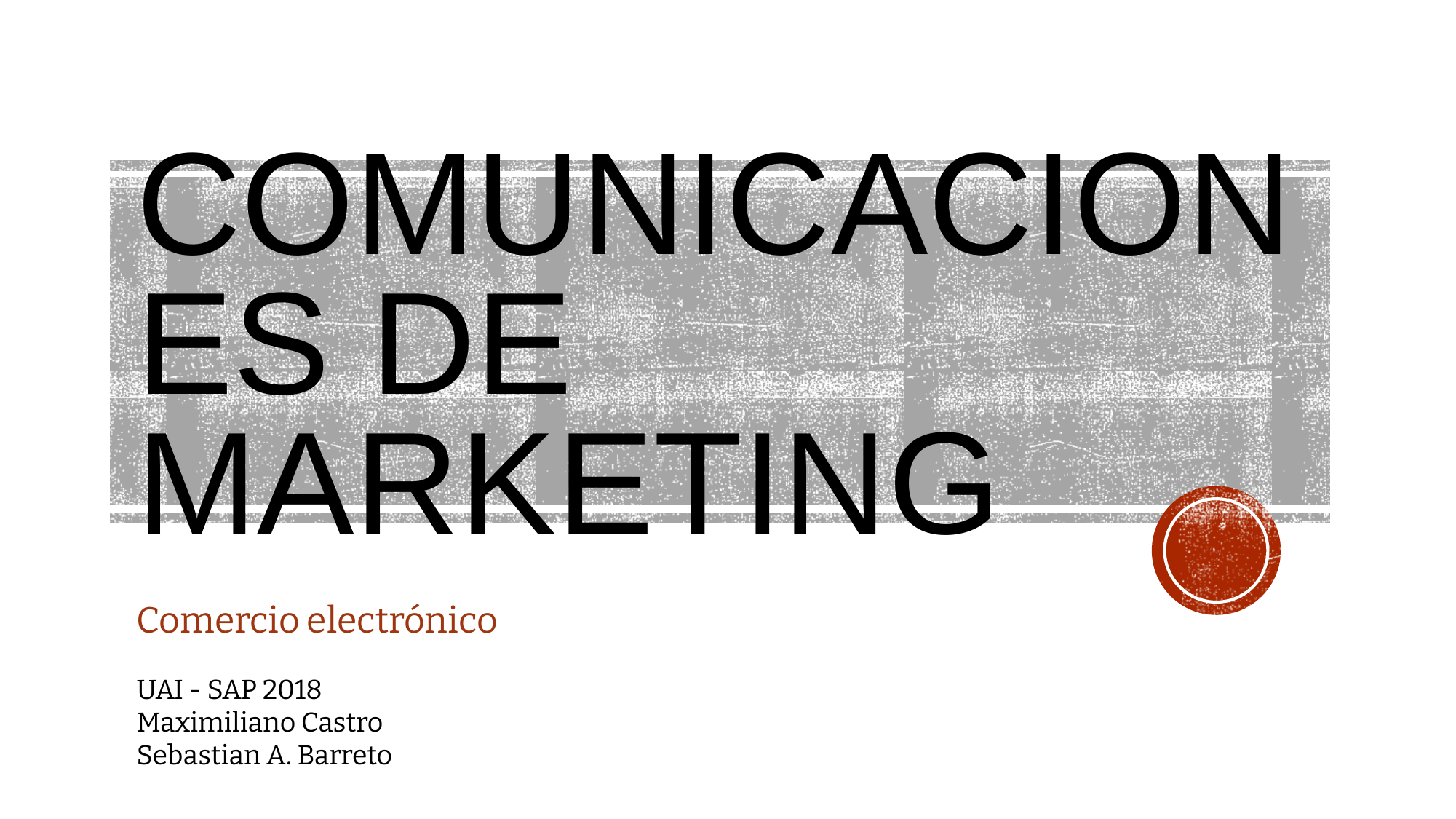

# COMUNICACIONES DE MARKETING
Comercio electrónico
UAI - SAP 2018
Maximiliano Castro
Sebastian A. Barreto